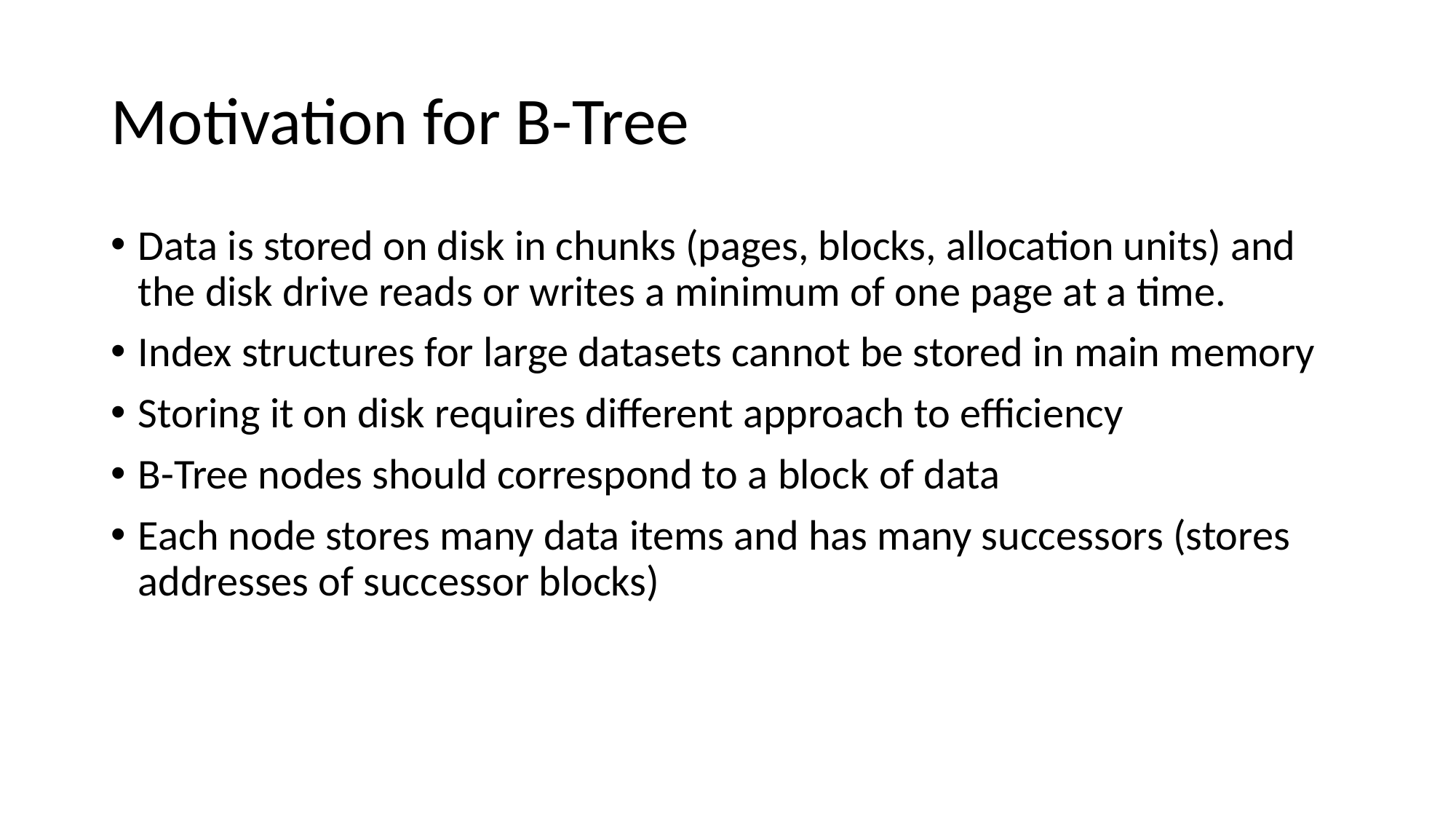

# Motivation for B-Tree
Data is stored on disk in chunks (pages, blocks, allocation units) and the disk drive reads or writes a minimum of one page at a time.
Index structures for large datasets cannot be stored in main memory
Storing it on disk requires different approach to efficiency
B-Tree nodes should correspond to a block of data
Each node stores many data items and has many successors (stores addresses of successor blocks)